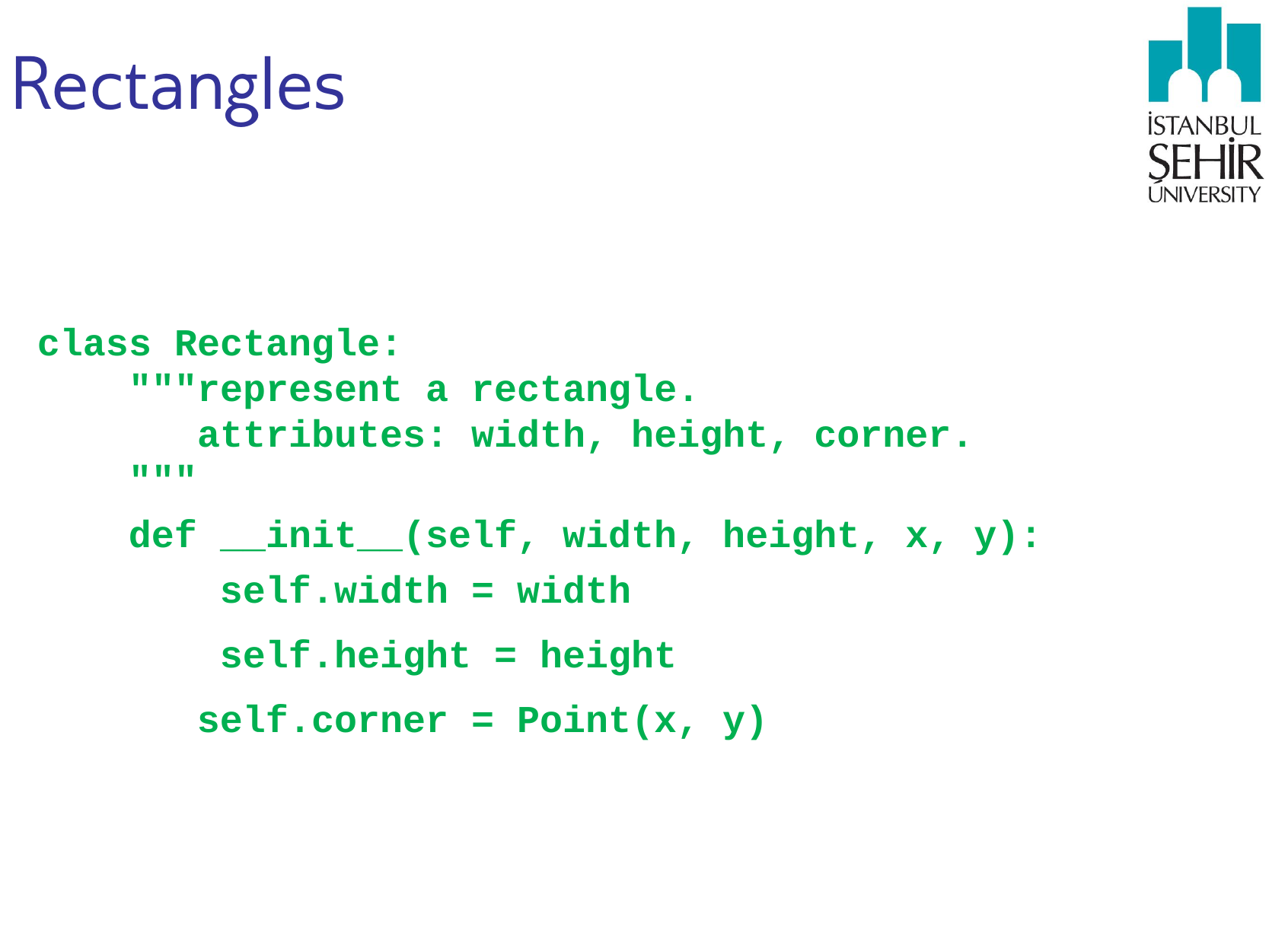

# Rectangles

class Rectangle:
    """represent a rectangle.
       attributes: width, height, corner.
    """
    def __init__(self, width, height, x, y):
	   self.width = width
	   self.height = height
       self.corner = Point(x, y)